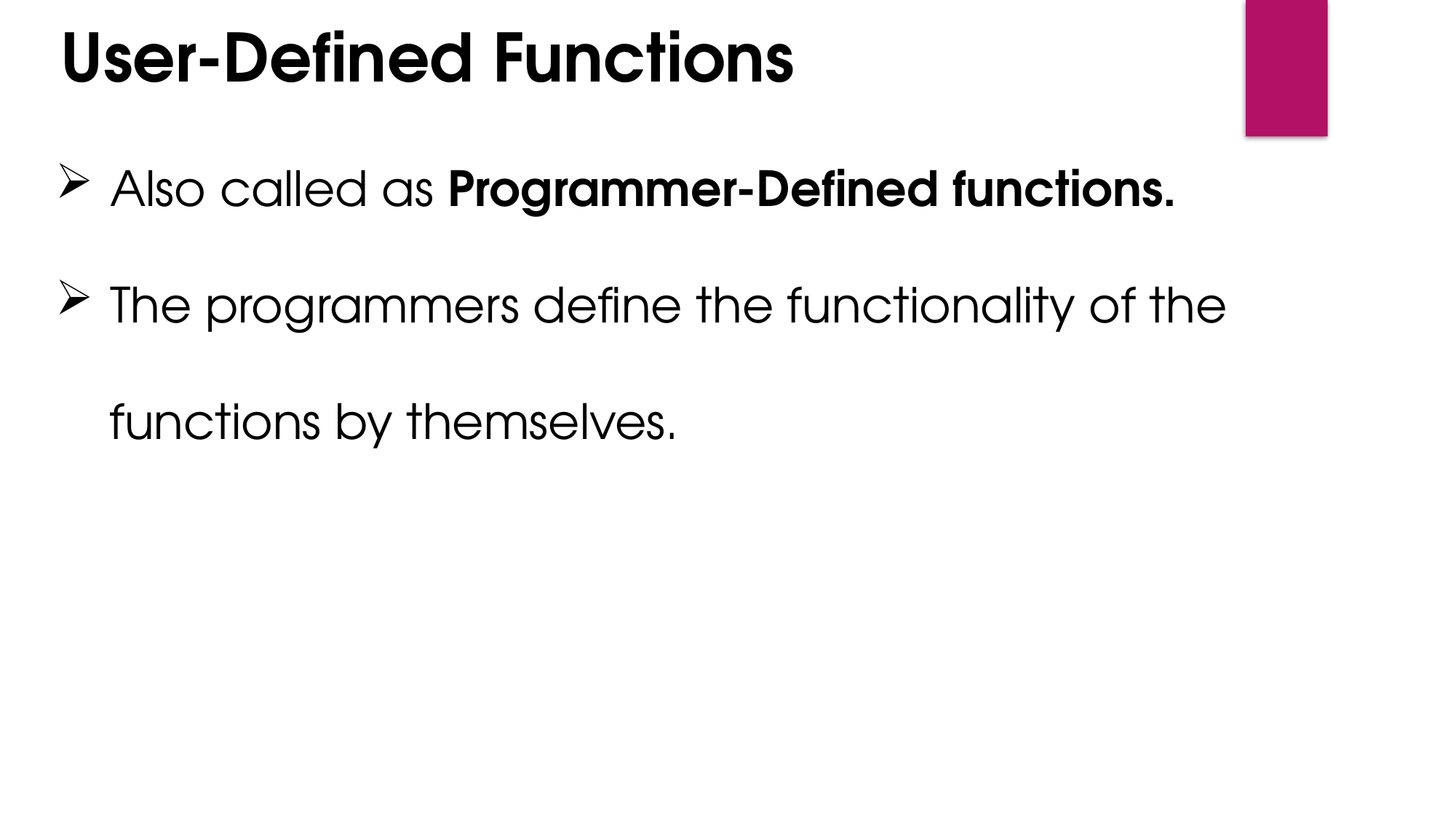

User-Defined Functions

Also called as Programmer-Defined functions.

The programmers define the functionality of the

    functions by themselves.